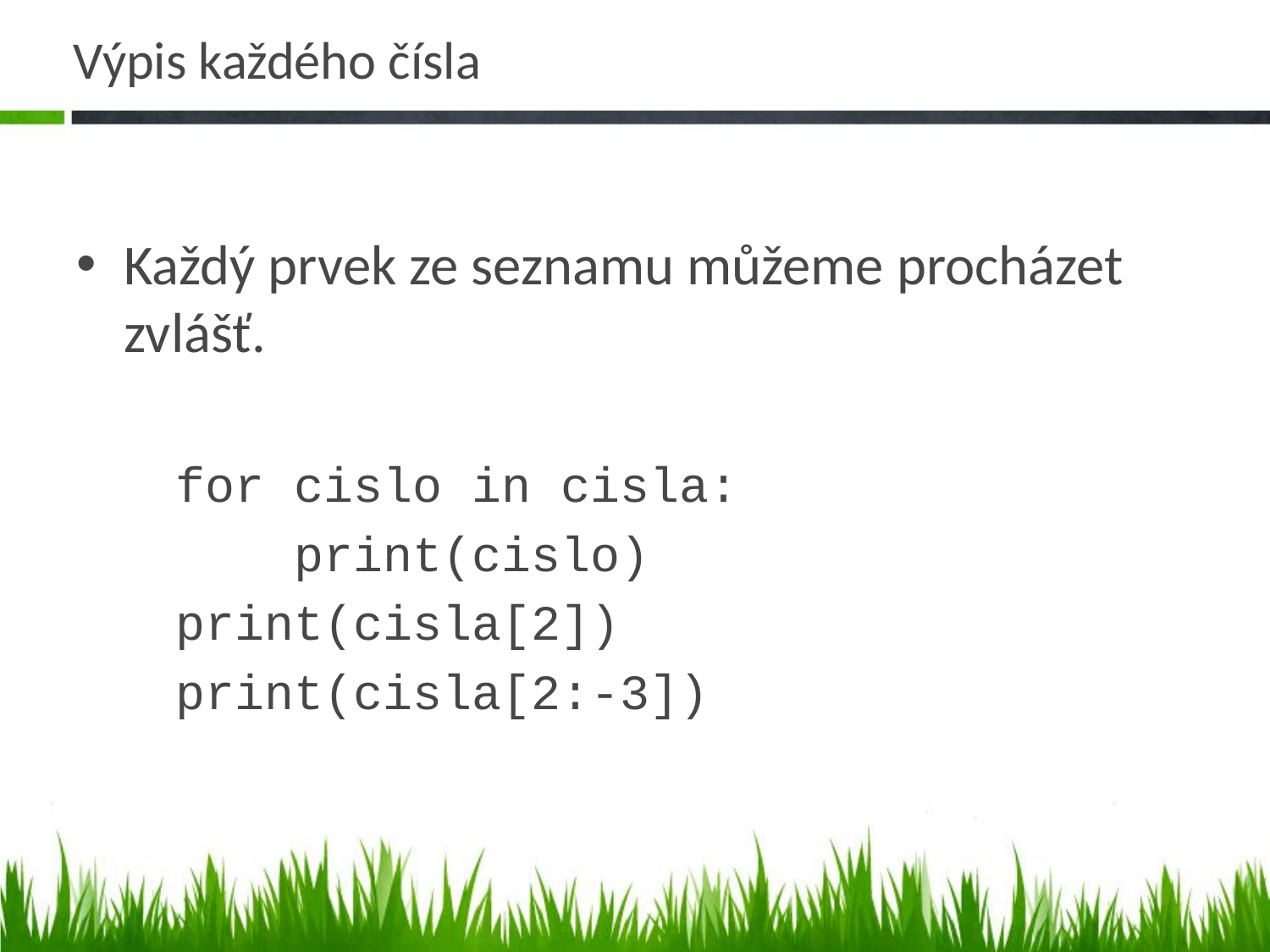

# Výpis každého čísla
Každý prvek ze seznamu můžeme procházet zvlášť.

for cislo in cisla:
    print(cislo)
print(cisla[2])
print(cisla[2:-3])